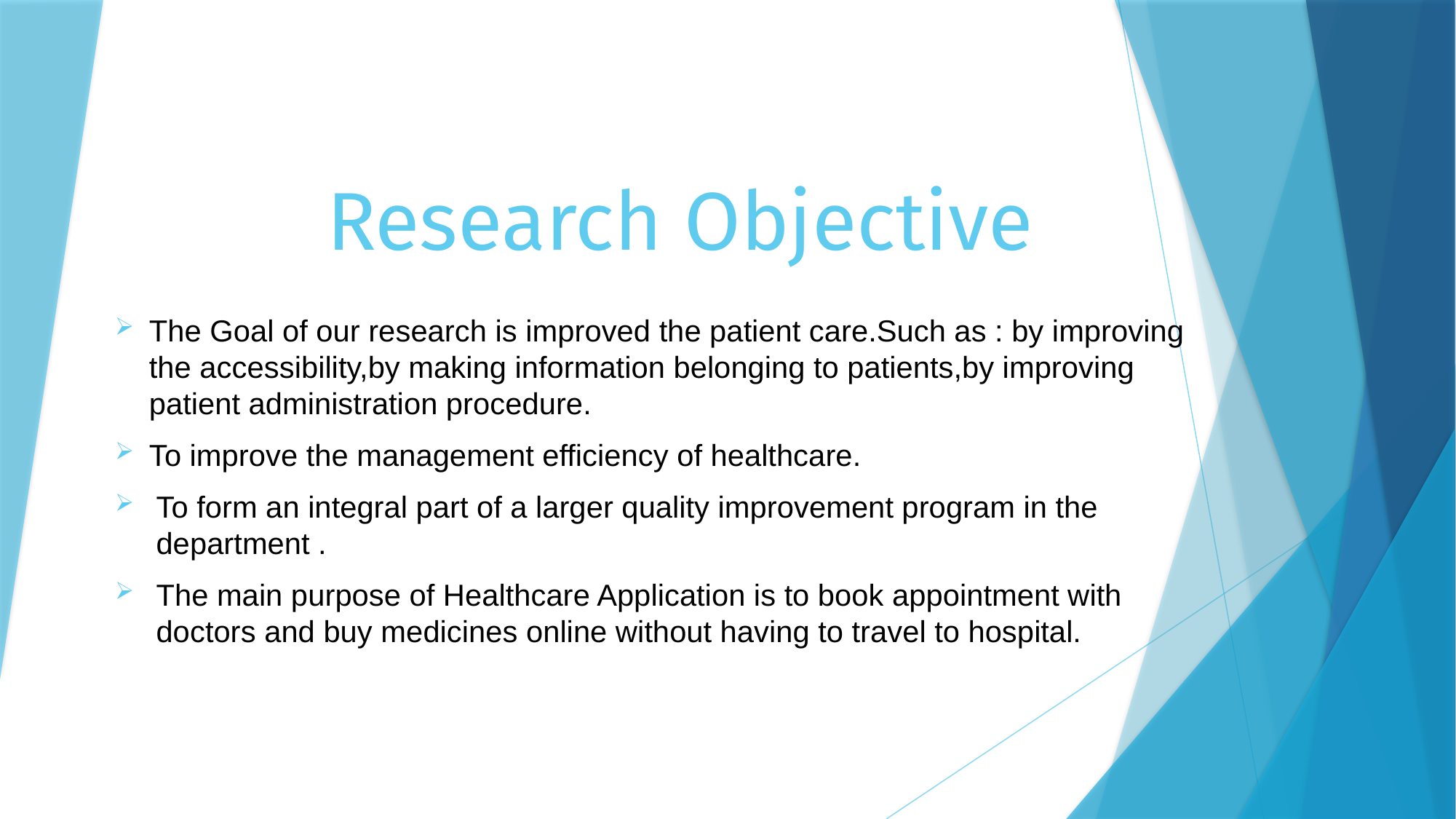

# Research Objective
The Goal of our research is improved the patient care.Such as : by improving the accessibility,by making information belonging to patients,by improving patient administration procedure.
To improve the management efficiency of healthcare.
To form an integral part of a larger quality improvement program in the department .
The main purpose of Healthcare Application is to book appointment with doctors and buy medicines online without having to travel to hospital.